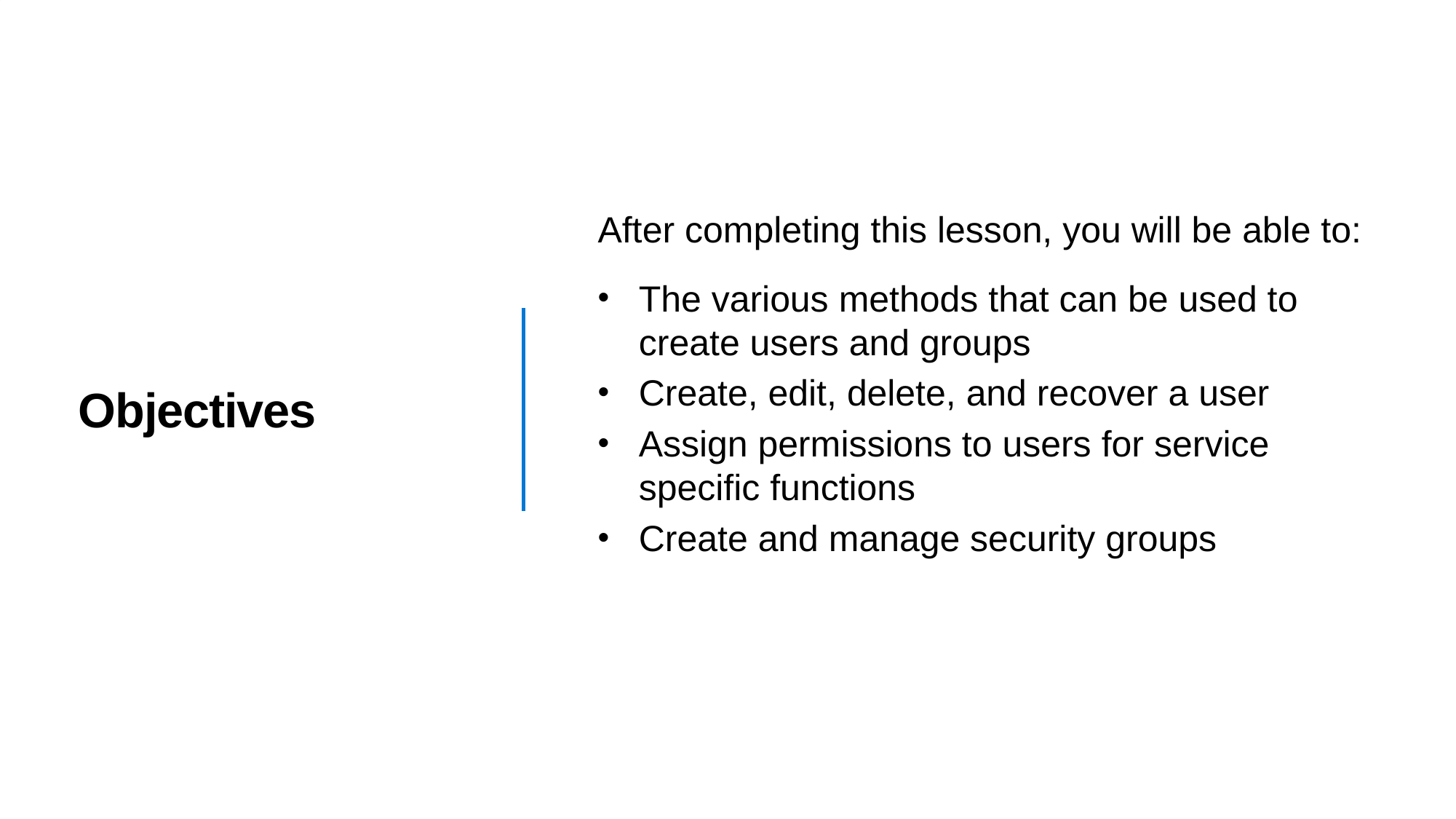

After completing this lesson, you will be able to:
The various methods that can be used to create users and groups
Create, edit, delete, and recover a user
Assign permissions to users for service specific functions
Create and manage security groups

# Objectives